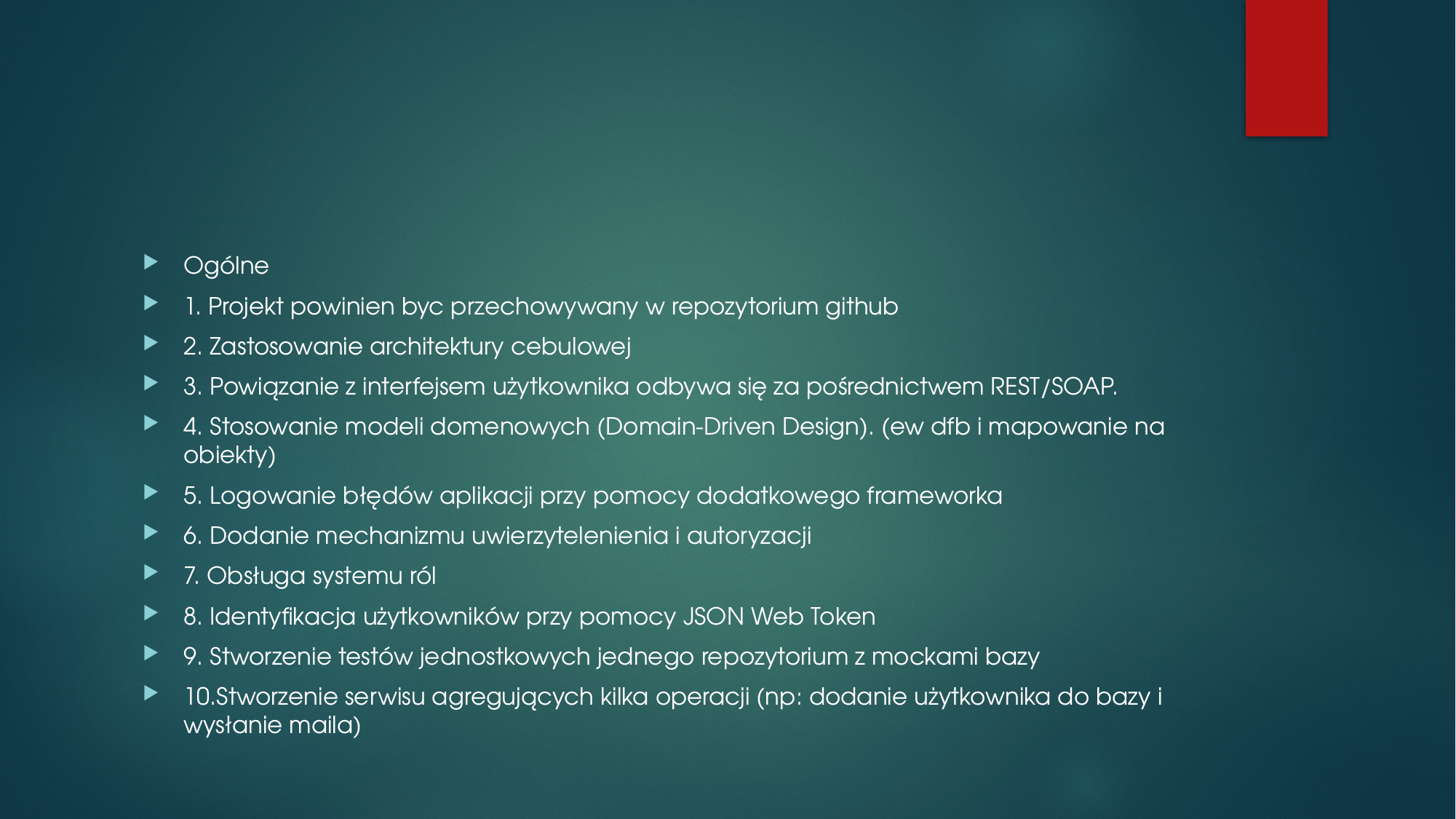

#
Ogólne
1. Projekt powinien byc przechowywany w repozytorium github
2. Zastosowanie architektury cebulowej
3. Powiązanie z interfejsem użytkownika odbywa się za pośrednictwem REST/SOAP.
4. Stosowanie modeli domenowych (Domain-Driven Design). (ew dfb i mapowanie na obiekty)
5. Logowanie błędów aplikacji przy pomocy dodatkowego frameworka
6. Dodanie mechanizmu uwierzytelenienia i autoryzacji
7. Obsługa systemu ról
8. Identyfikacja użytkowników przy pomocy JSON Web Token
9. Stworzenie testów jednostkowych jednego repozytorium z mockami bazy
10.Stworzenie serwisu agregujących kilka operacji (np: dodanie użytkownika do bazy i wysłanie maila)